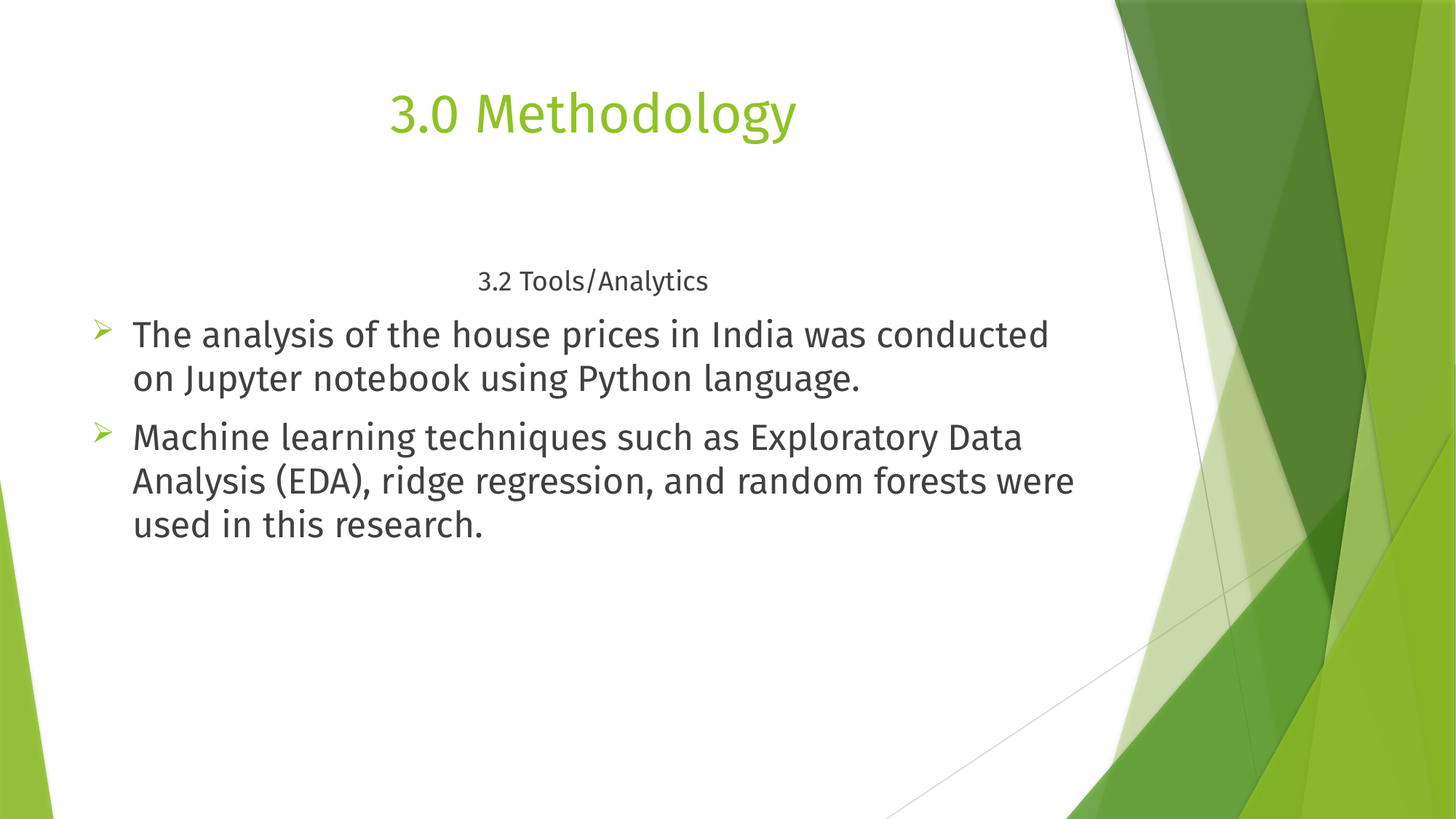

# 3.0 Methodology
3.2 Tools/Analytics
The analysis of the house prices in India was conducted on Jupyter notebook using Python language.
Machine learning techniques such as Exploratory Data Analysis (EDA), ridge regression, and random forests were used in this research.